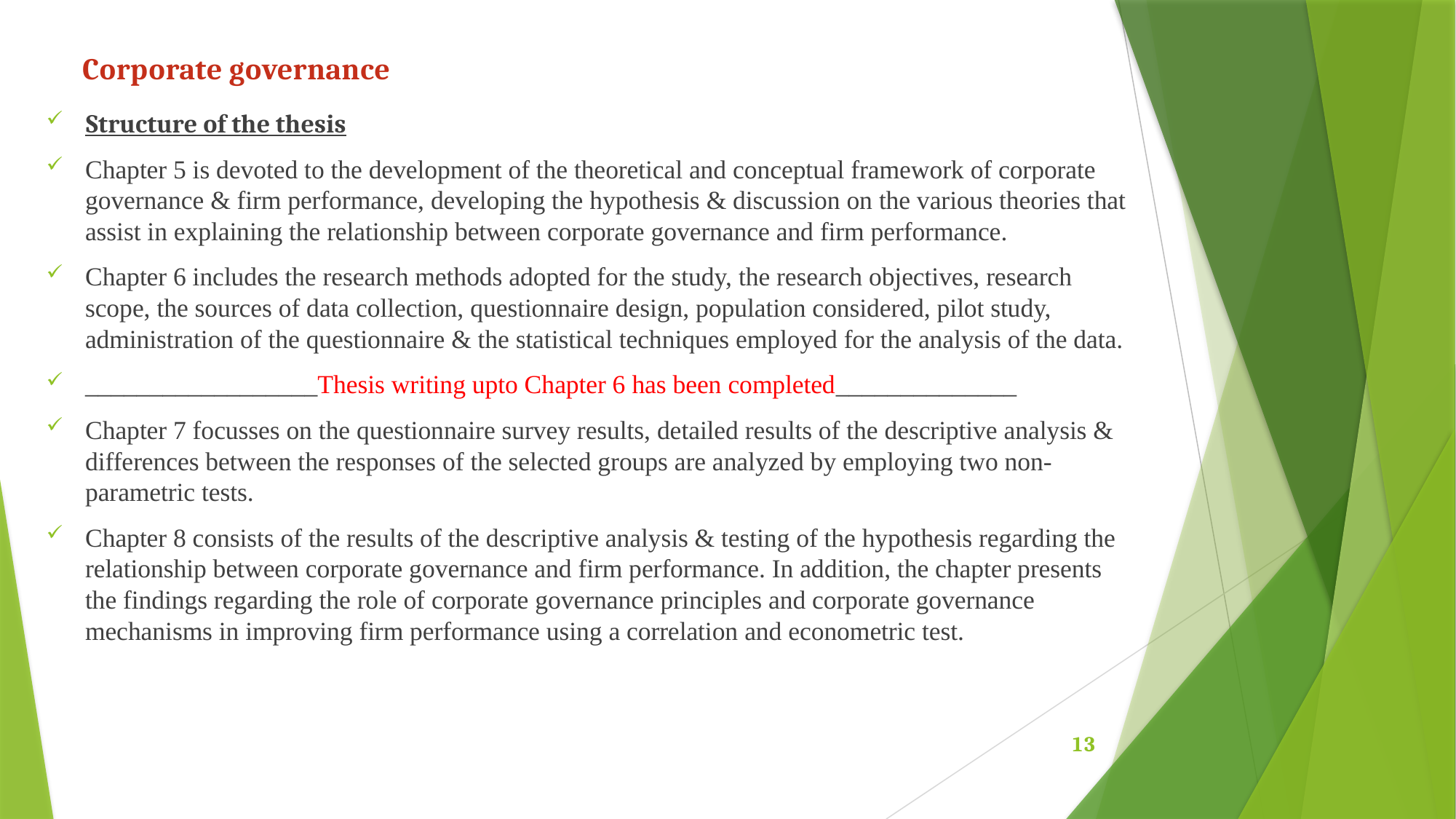

# Corporate governance
Structure of the thesis
Chapter 5 is devoted to the development of the theoretical and conceptual framework of corporate governance & firm performance, developing the hypothesis & discussion on the various theories that assist in explaining the relationship between corporate governance and firm performance.
Chapter 6 includes the research methods adopted for the study, the research objectives, research scope, the sources of data collection, questionnaire design, population considered, pilot study, administration of the questionnaire & the statistical techniques employed for the analysis of the data.
__________________Thesis writing upto Chapter 6 has been completed______________
Chapter 7 focusses on the questionnaire survey results, detailed results of the descriptive analysis & differences between the responses of the selected groups are analyzed by employing two non-parametric tests.
Chapter 8 consists of the results of the descriptive analysis & testing of the hypothesis regarding the relationship between corporate governance and firm performance. In addition, the chapter presents the findings regarding the role of corporate governance principles and corporate governance mechanisms in improving firm performance using a correlation and econometric test.

13